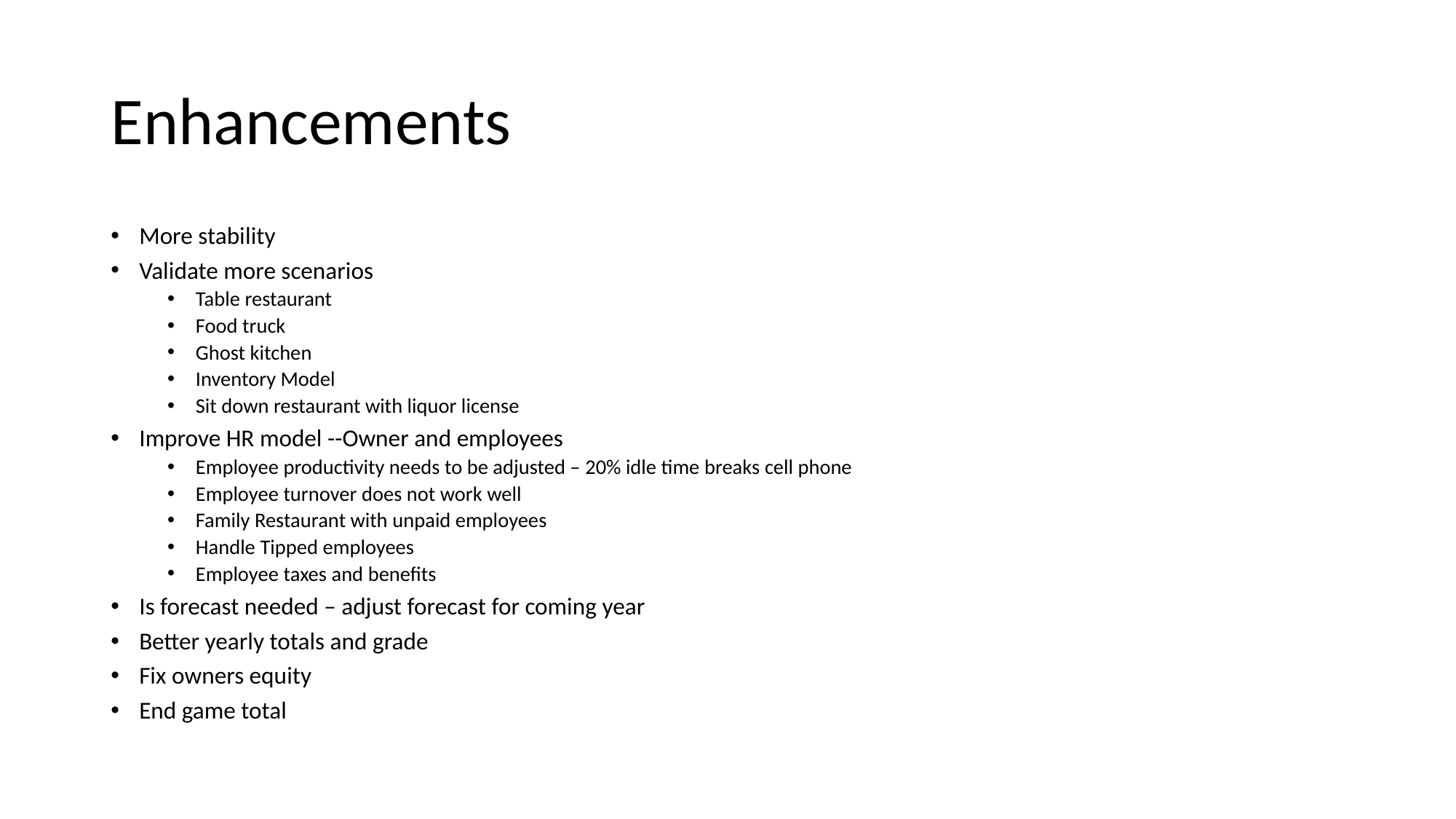

# Enhancements
More stability
Validate more scenarios
Table restaurant
Food truck
Ghost kitchen
Inventory Model
Sit down restaurant with liquor license
Improve HR model --Owner and employees
Employee productivity needs to be adjusted – 20% idle time breaks cell phone
Employee turnover does not work well
Family Restaurant with unpaid employees
Handle Tipped employees
Employee taxes and benefits
Is forecast needed – adjust forecast for coming year
Better yearly totals and grade
Fix owners equity
End game total